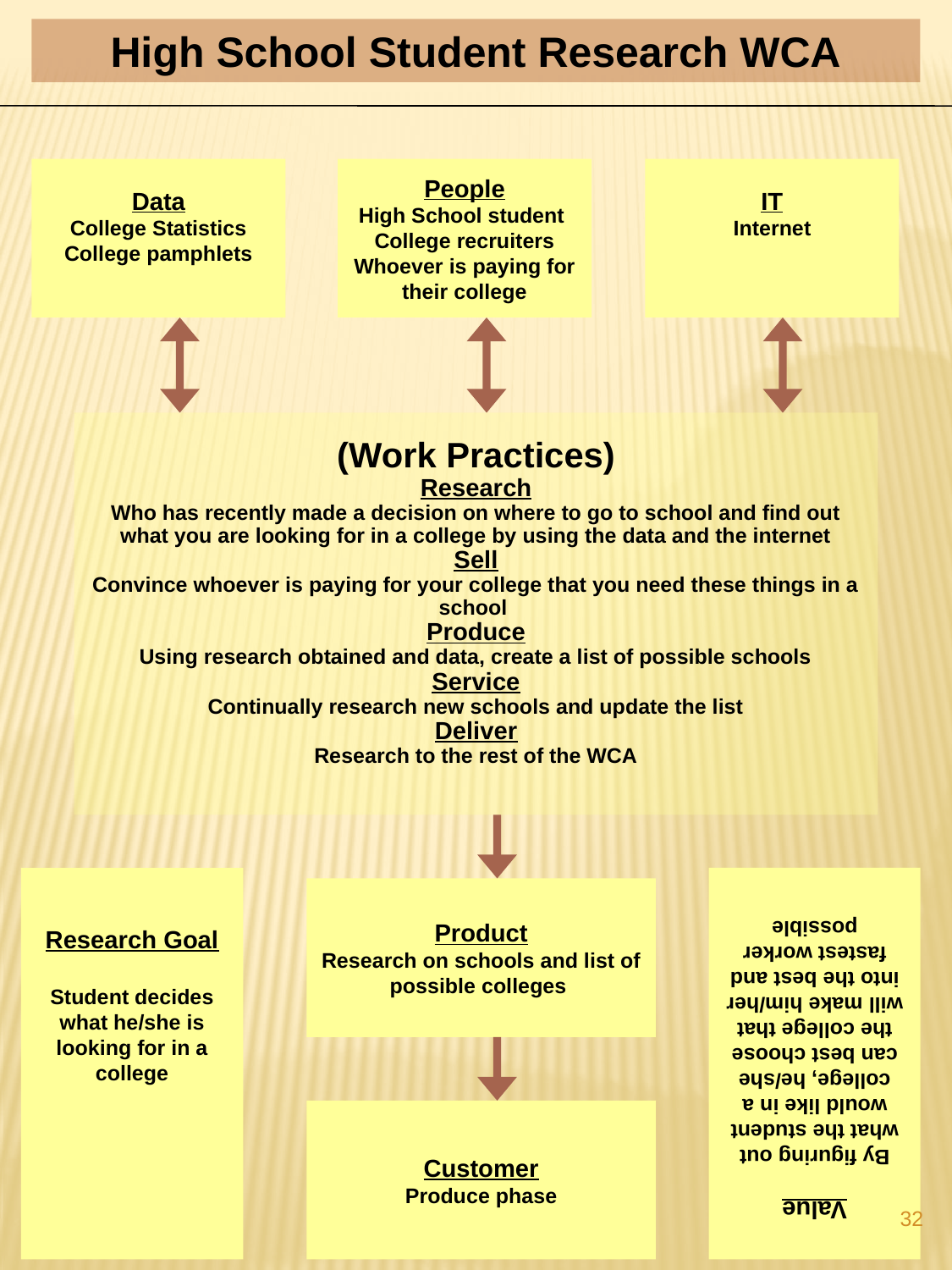

High School Student Research WCA

Data
College Statistics
College pamphlets

People
High School student
College recruiters
Whoever is paying for their college
IT
Internet

(Work Practices)
Research
Who has recently made a decision on where to go to school and find out what you are looking for in a college by using the data and the internet
Sell
Convince whoever is paying for your college that you need these things in a school
Produce
Using research obtained and data, create a list of possible schools
Service
Continually research new schools and update the list
Deliver
Research to the rest of the WCA

Product
Research on schools and list of possible colleges
Research Goal

Student decides what he/she is looking for in a college

Value

By figuring out what the student would like in a college, he/she can best choose the college that will make him/her into the best and fastest worker possible

Customer
Produce phase
32